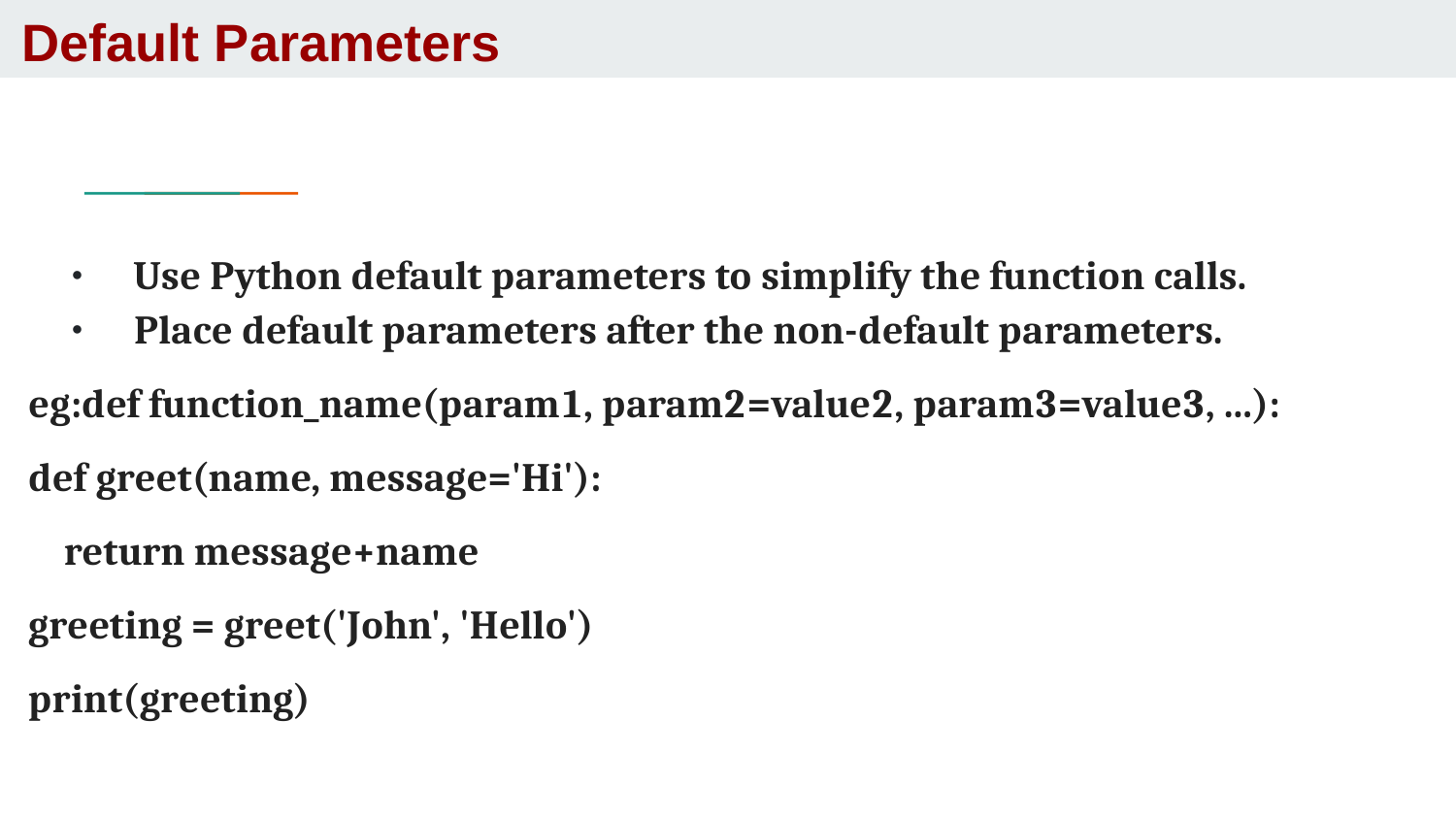

# Default Parameters
Use Python default parameters to simplify the function calls.
Place default parameters after the non-default parameters.
eg:def function_name(param1, param2=value2, param3=value3, ...):
def greet(name, message='Hi'):
    return message+name
greeting = greet('John', 'Hello')
print(greeting)